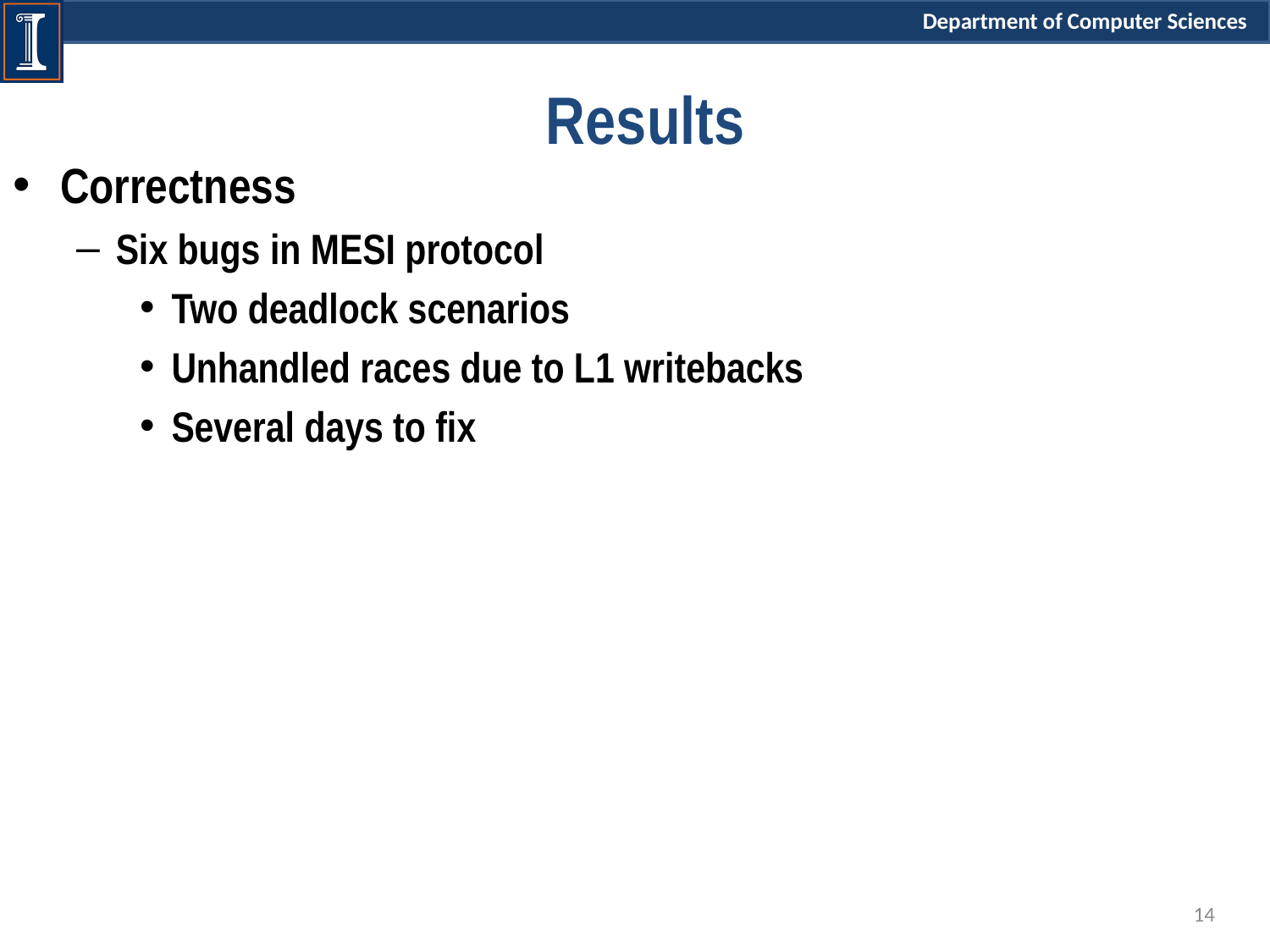

# Results
Correctness
Six bugs in MESI protocol
Two deadlock scenarios
Unhandled races due to L1 writebacks
Several days to fix

14